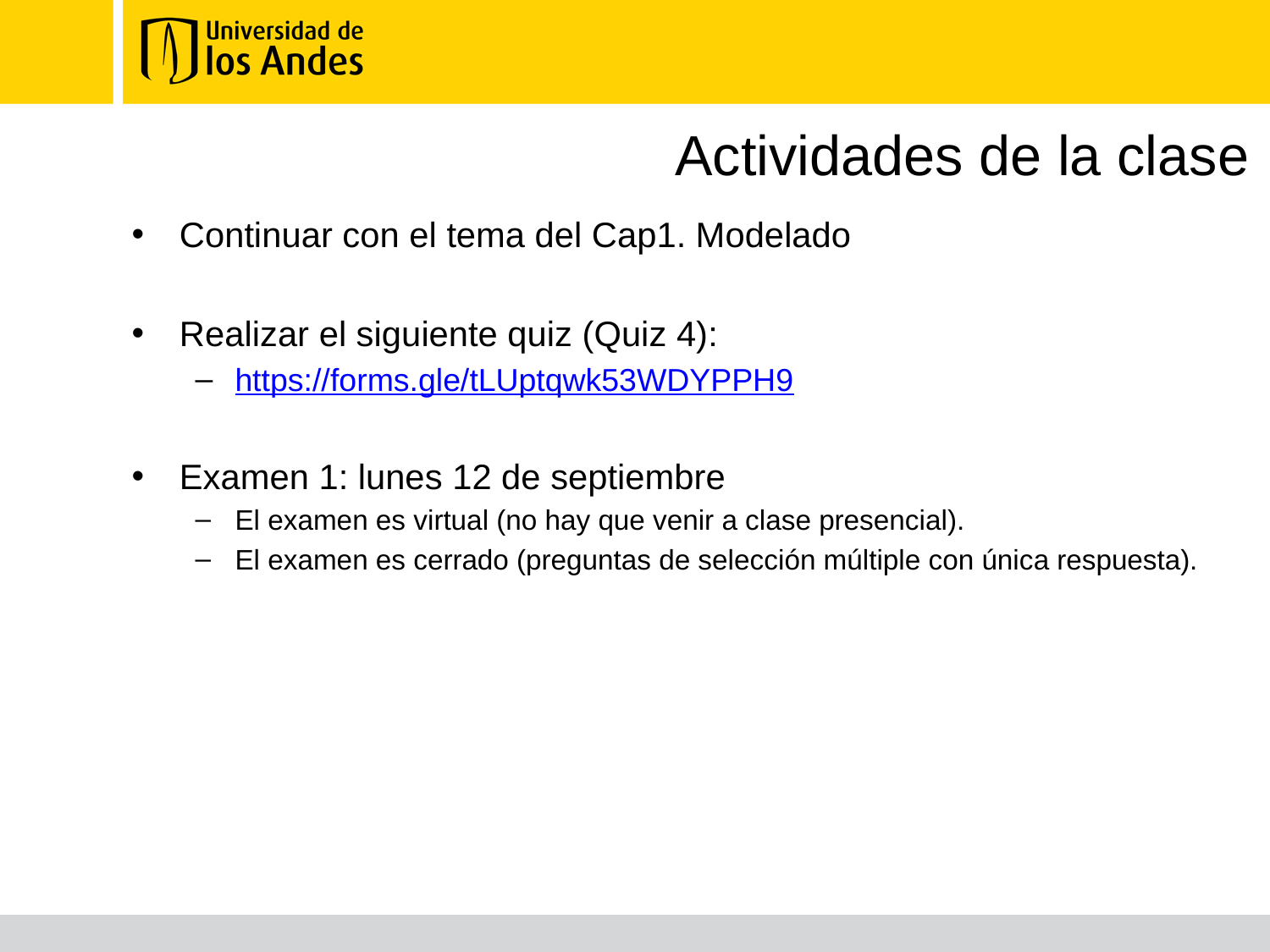

# Actividades de la clase
Continuar con el tema del Cap1. Modelado

Realizar el siguiente quiz (Quiz 4):
https://forms.gle/tLUptqwk53WDYPPH9

Examen 1: lunes 12 de septiembre
El examen es virtual (no hay que venir a clase presencial).
El examen es cerrado (preguntas de selección múltiple con única respuesta).